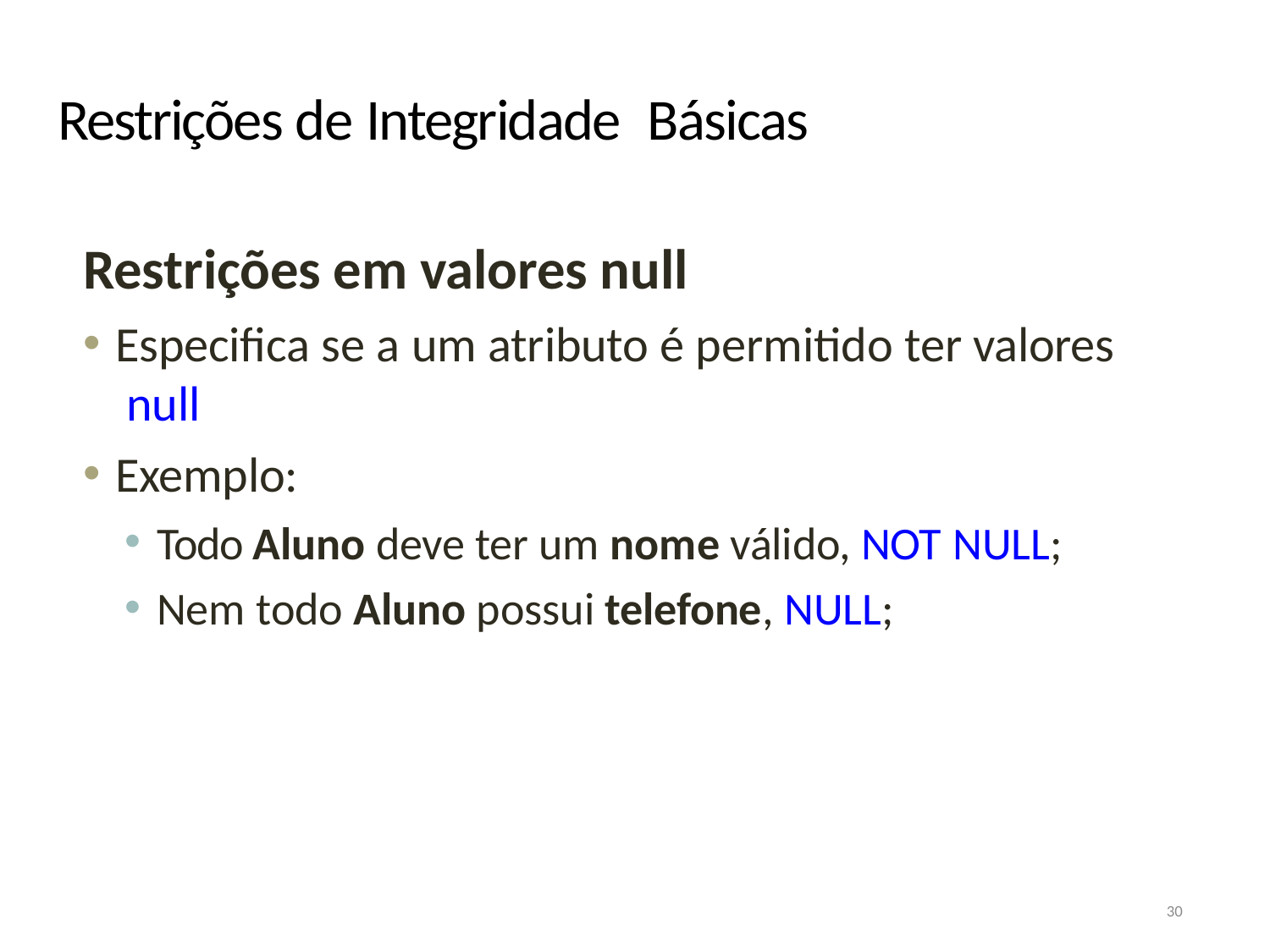

# Restrições de Integridade  Básicas
Restrições em valores null
Especifica se a um atributo é permitido ter valores  null
Exemplo:
Todo Aluno deve ter um nome válido, NOT NULL;
Nem todo Aluno possui telefone, NULL;

30